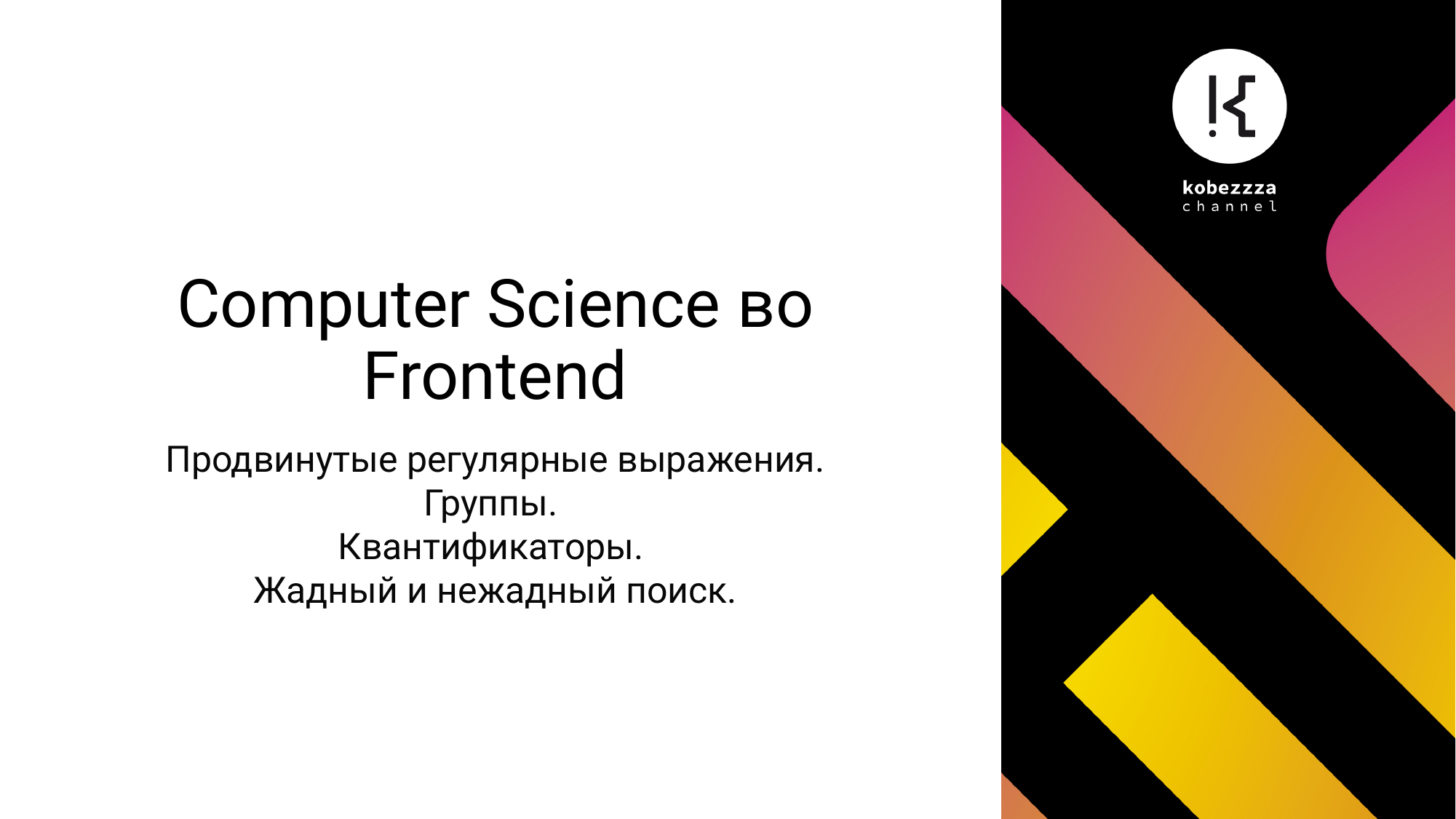

# Computer Science во Frontend
Продвинутые регулярные выражения. Группы.
Квантификаторы.
Жадный и нежадный поиск.